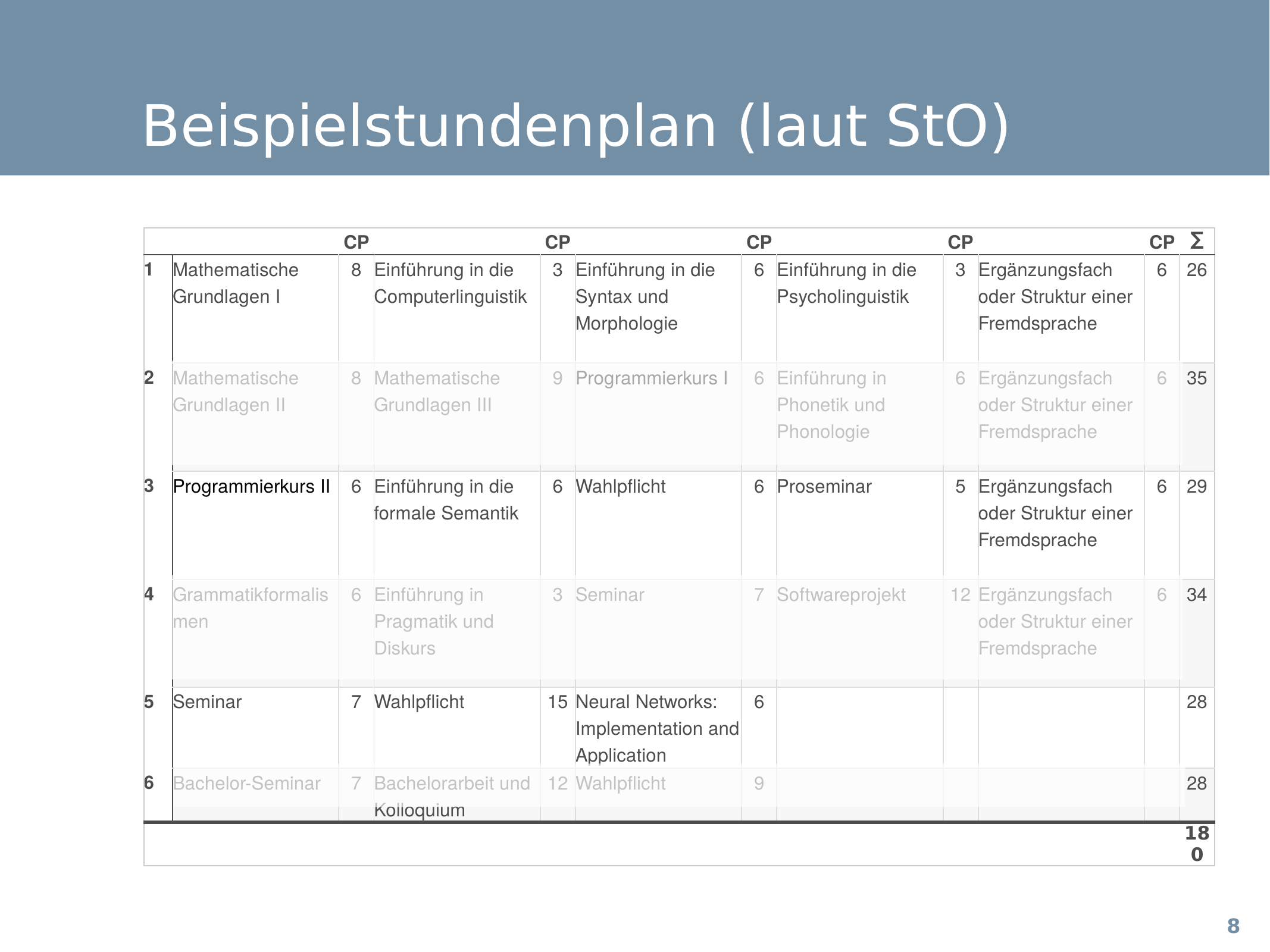

# Beispielstundenplan (laut StO)

|  |  | CP |  | CP |  | CP |  | CP |  | CP | ∑ |
| --- | --- | --- | --- | --- | --- | --- | --- | --- | --- | --- | --- |
| 1 | Mathematische Grundlagen I | 8 | Einführung in die Computerlinguistik | 3 | Einführung in die Syntax und Morphologie | 6 | Einführung in die Psycholinguistik | 3 | Ergänzungsfach oder Struktur einer Fremdsprache | 6 | 26 |
| 2 | Mathematische Grundlagen II | 8 | Mathematische Grundlagen III | 9 | Programmierkurs I | 6 | Einführung in Phonetik und Phonologie | 6 | Ergänzungsfach oder Struktur einer Fremdsprache | 6 | 35 |
| 3 | Programmierkurs II | 6 | Einführung in die formale Semantik | 6 | Wahlpflicht | 6 | Proseminar | 5 | Ergänzungsfach oder Struktur einer Fremdsprache | 6 | 29 |
| 4 | Grammatikformalismen | 6 | Einführung in Pragmatik und Diskurs | 3 | Seminar | 7 | Softwareprojekt | 12 | Ergänzungsfach oder Struktur einer Fremdsprache | 6 | 34 |
| 5 | Seminar | 7 | Wahlpflicht | 15 | Neural Networks: Implementation and Application | 6 |  |  |  |  | 28 |
| 6 | Bachelor-Seminar | 7 | Bachelorarbeit und Kolloquium | 12 | Wahlpflicht | 9 |  |  |  |  | 28 |
|  |  |  |  |  |  |  |  |  |  |  | 180 |

8